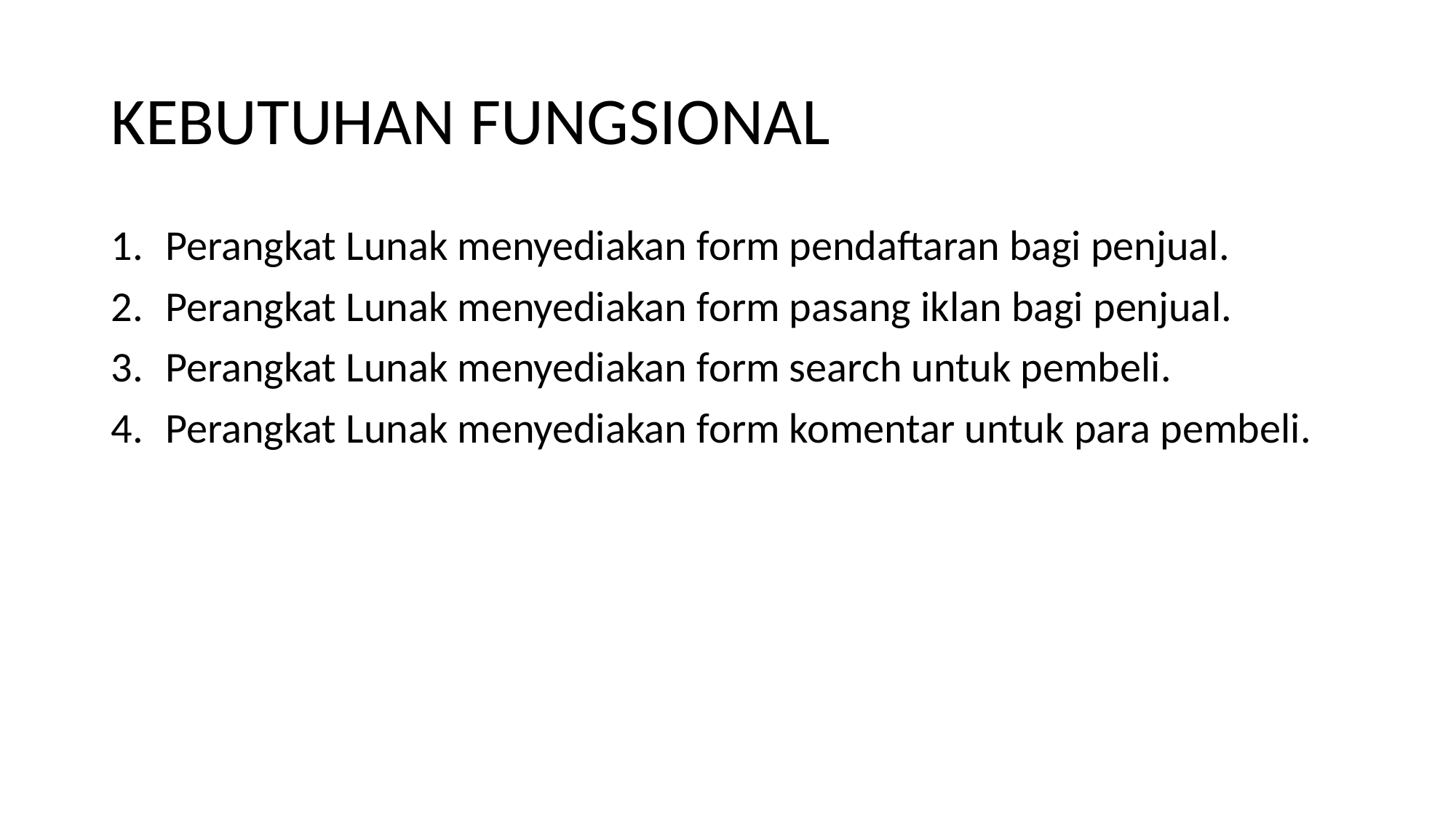

# KEBUTUHAN FUNGSIONAL
Perangkat Lunak menyediakan form pendaftaran bagi penjual.
Perangkat Lunak menyediakan form pasang iklan bagi penjual.
Perangkat Lunak menyediakan form search untuk pembeli.
Perangkat Lunak menyediakan form komentar untuk para pembeli.